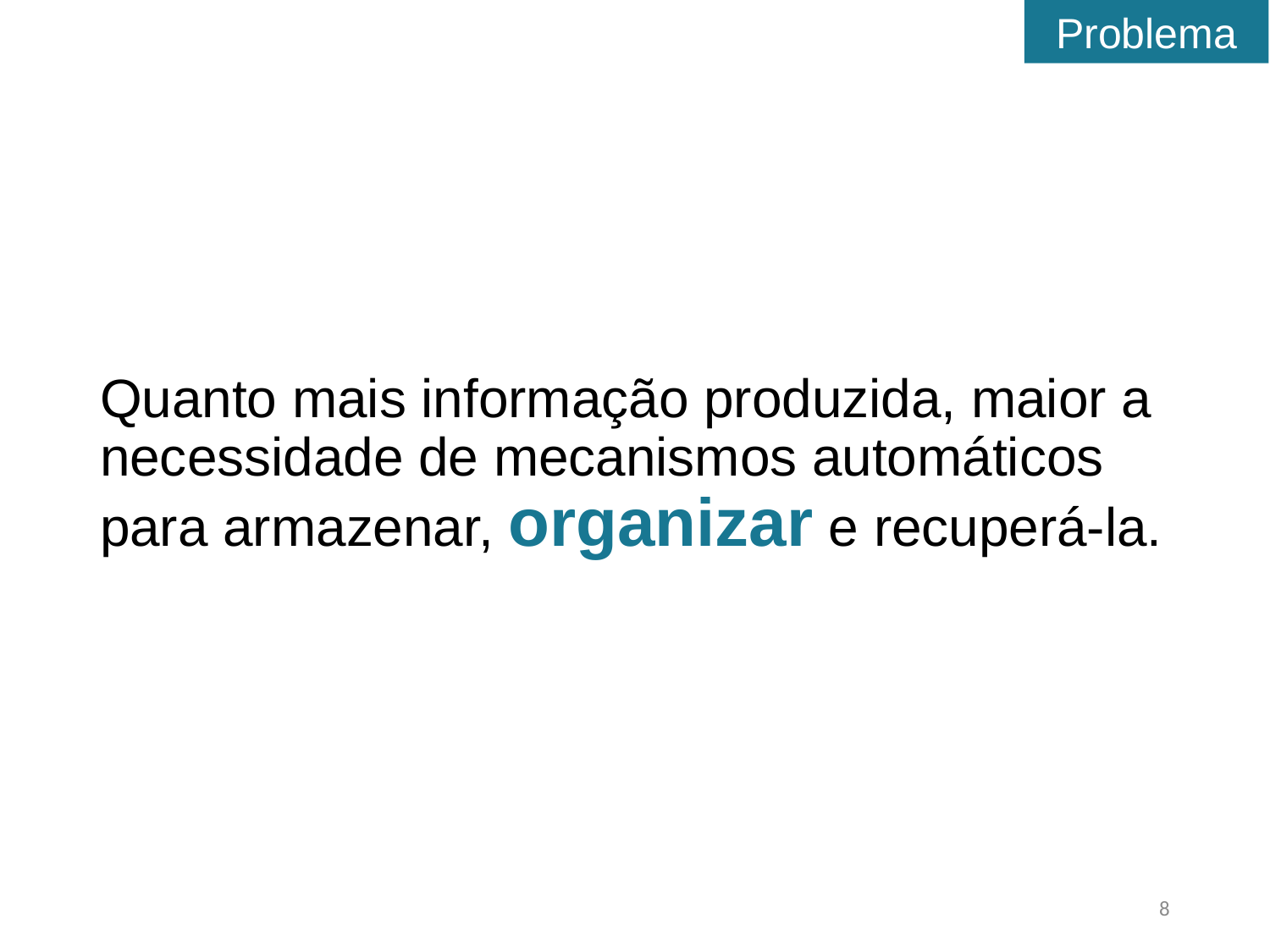

Problema
Quanto mais informação produzida, maior a necessidade de mecanismos automáticos para armazenar, organizar e recuperá-la.

8